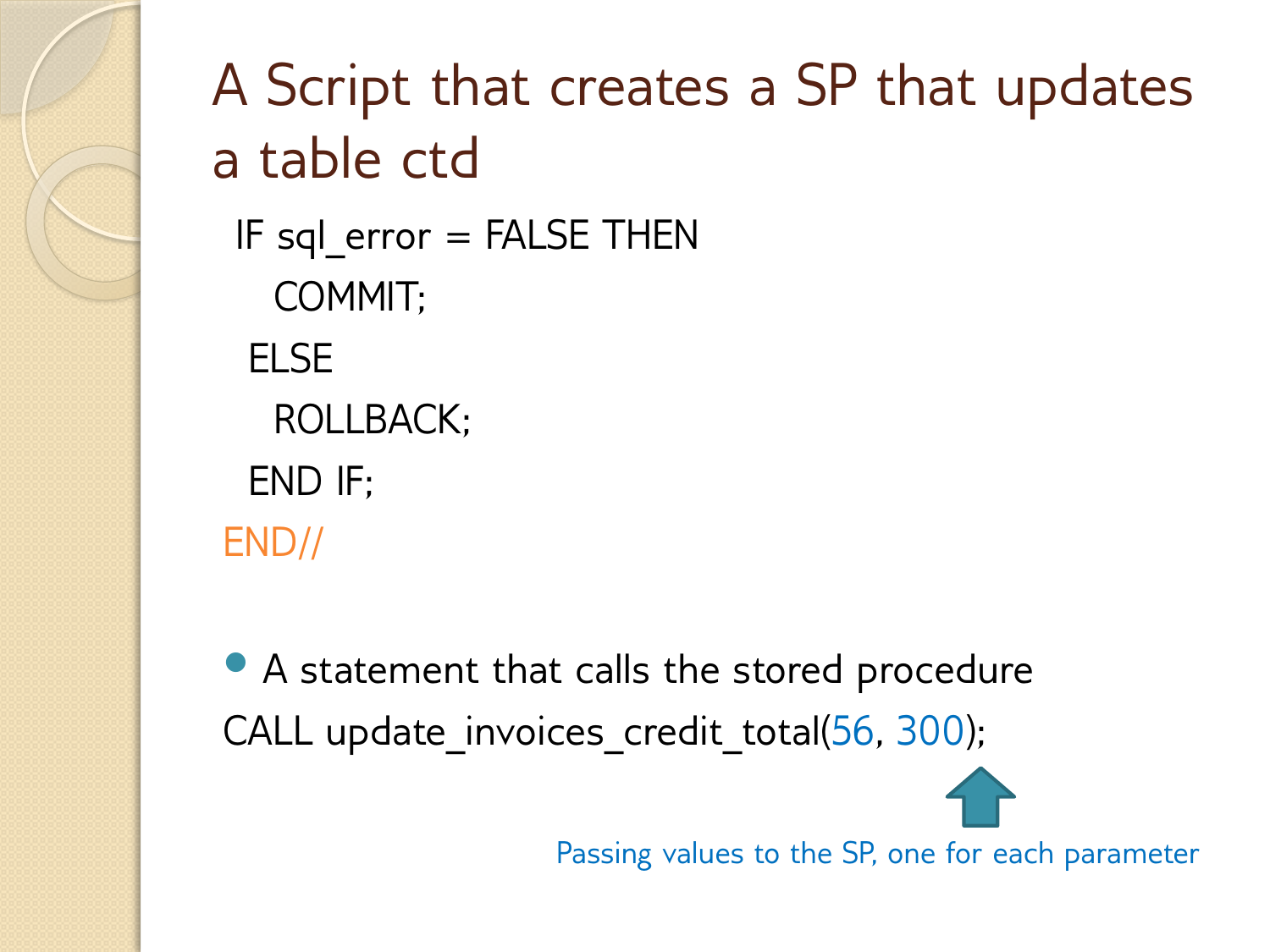

# A Script that creates a SP that updates a table ctd
 IF sql_error = FALSE THEN
    COMMIT;
  ELSE
    ROLLBACK;
  END IF;
END//

A statement that calls the stored procedure
CALL update_invoices_credit_total(56, 300);

Passing values to the SP, one for each parameter